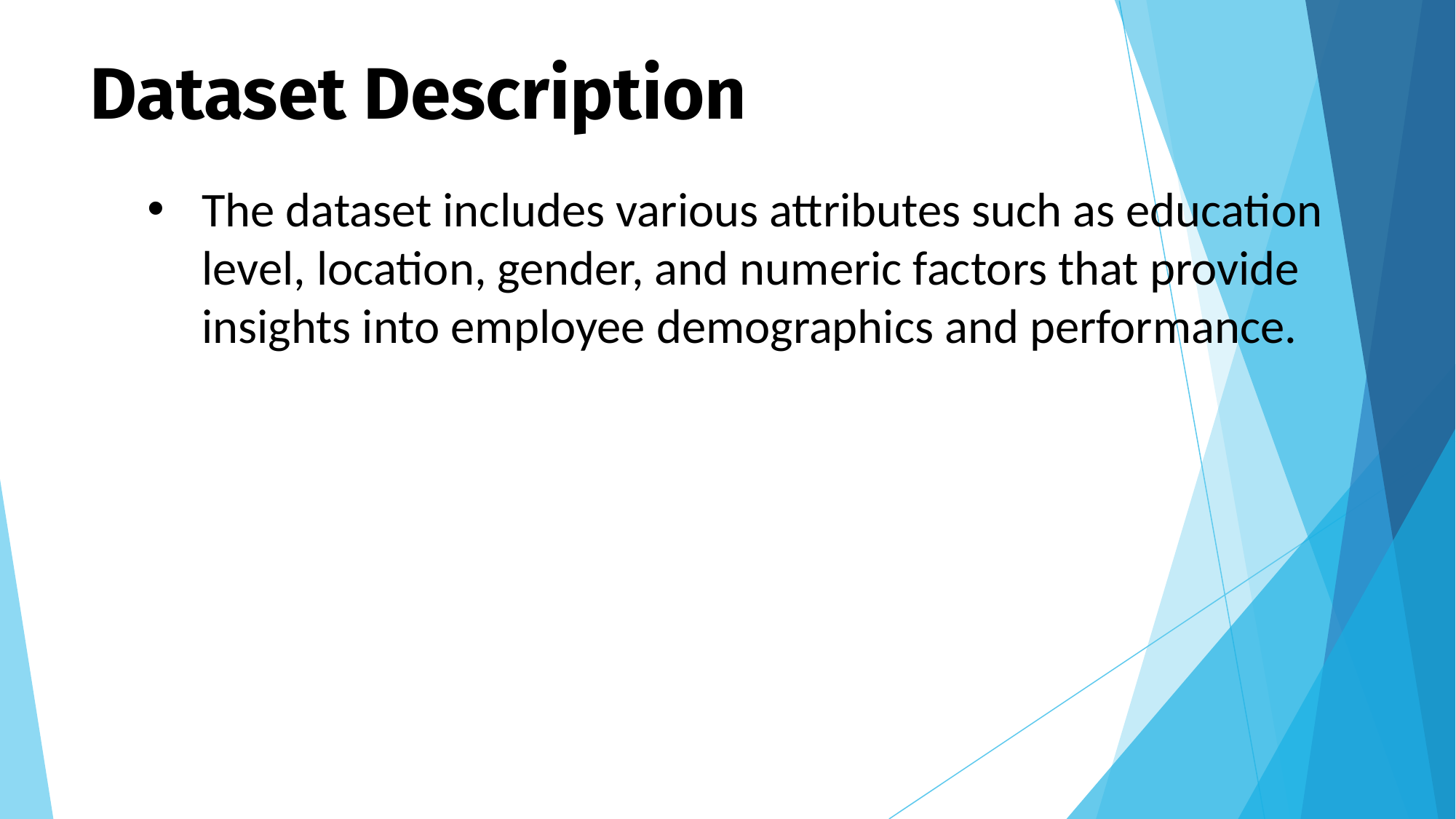

# Dataset Description
The dataset includes various attributes such as education level, location, gender, and numeric factors that provide insights into employee demographics and performance.